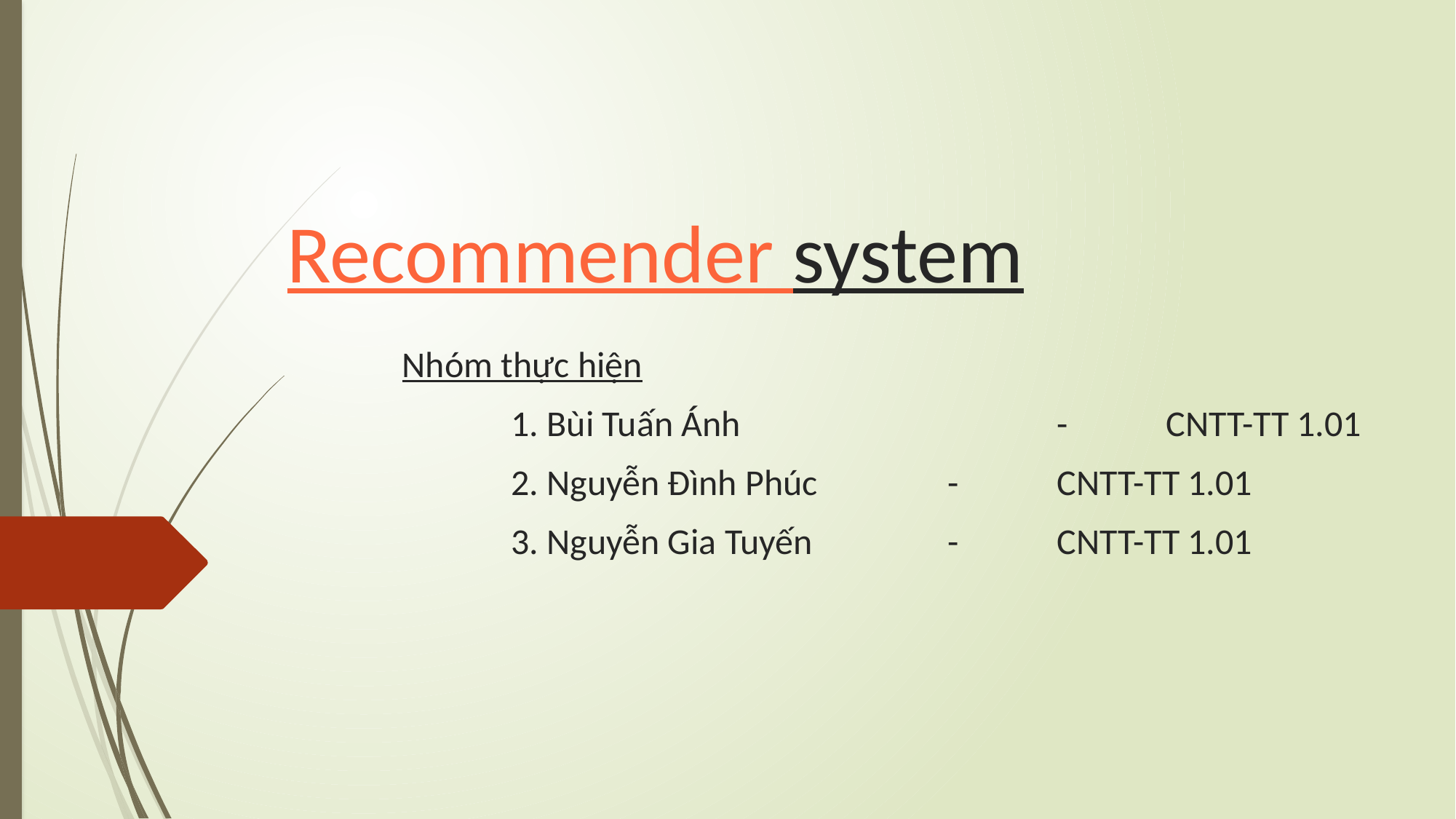

# Recommender system
Nhóm thực hiện
	1. Bùi Tuấn Ánh			-	CNTT-TT 1.01
	2. Nguyễn Đình Phúc		-	CNTT-TT 1.01
	3. Nguyễn Gia Tuyến		-	CNTT-TT 1.01